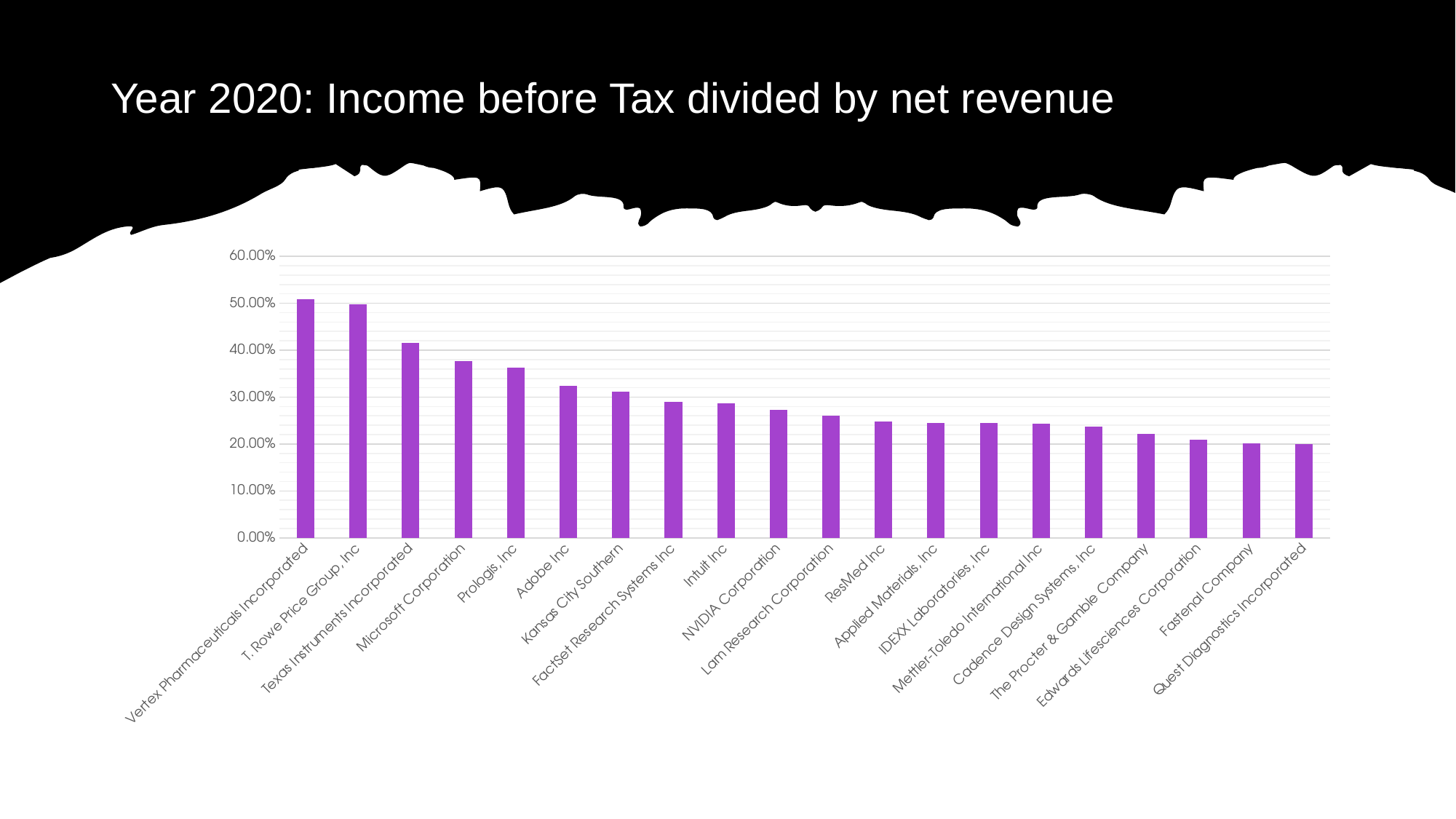

# Year 2020: Income before Tax divided by net revenue

### Chart

| Category |  |
|---|---|
| Vertex Pharmaceuticals Incorporated | 0.5079980239437903 |
| T. Rowe Price Group, Inc | 0.49810688449578683 |
| Texas Instruments Incorporated | 0.41608464144941565 |
| Microsoft Corporation | 0.3774723671380682 |
| Prologis, Inc | 0.36322781152738337 |
| Adobe Inc | 0.32452595585949645 |
| Kansas City Southern | 0.31189698397021953 |
| FactSet Research Systems Inc | 0.2901114575055525 |
| Intuit Inc | 0.2862351868732908 |
| NVIDIA Corporation | 0.27332965212589727 |
| Lam Research Corporation | 0.2610486092884018 |
| ResMed Inc | 0.2479150412933592 |
| Applied Materials, Inc | 0.24560782926541683 |
| IDEXX Laboratories, Inc | 0.2444456349257663 |
| Mettler-Toledo International Inc | 0.24269045179579649 |
| Cadence Design Systems, Inc | 0.2377174543958614 |
| The Procter & Gamble Company | 0.22210007047216349 |
| Edwards Lifesciences Corporation | 0.20915852879437802 |
| Fastenal Company | 0.20086894839510552 |
| Quest Diagnostics Incorporated | 0.2003814771643531 |